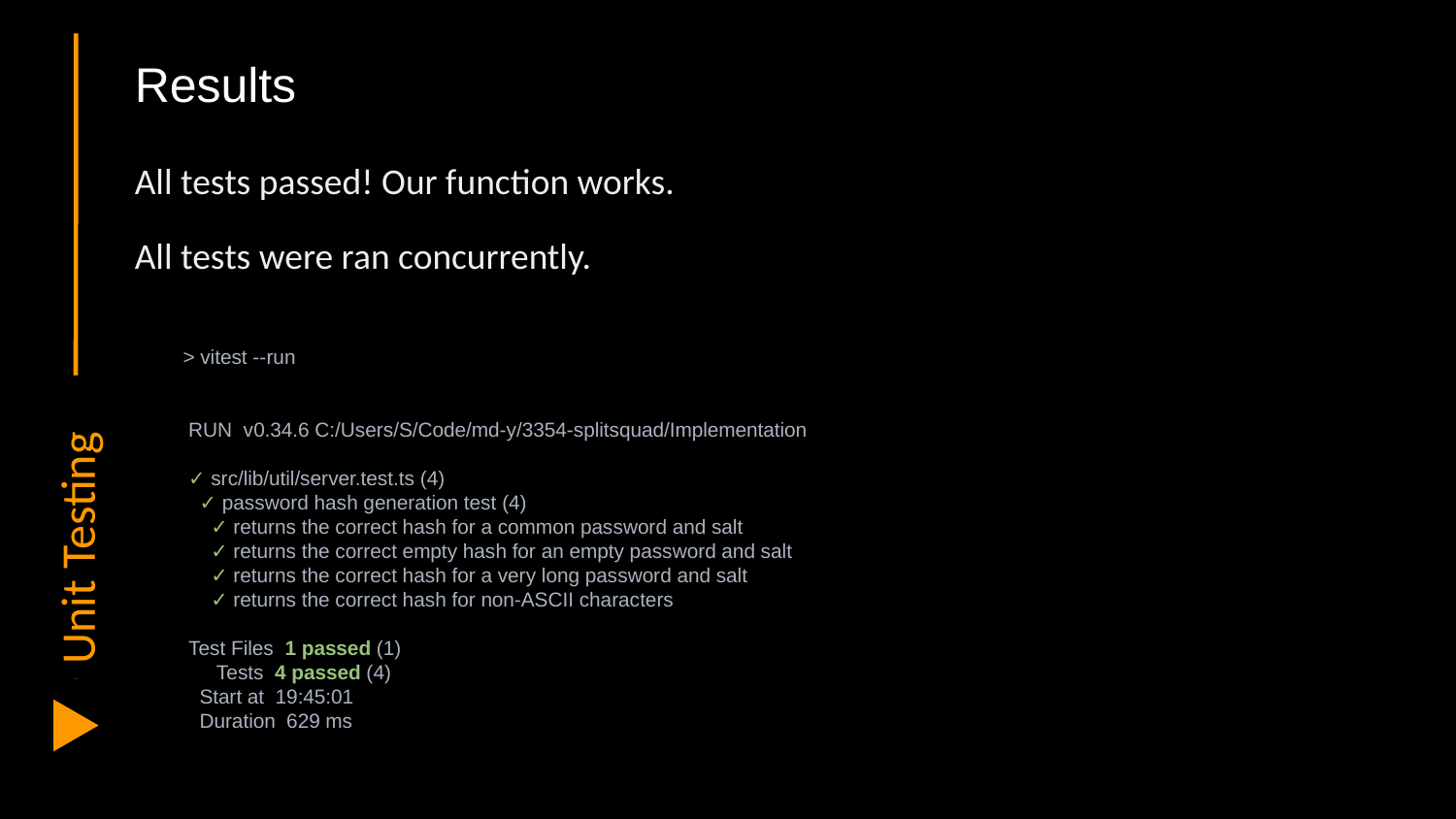

Unit Testing

# Results
All tests passed! Our function works.
All tests were ran concurrently.
> vitest --run

 RUN  v0.34.6 C:/Users/S/Code/md-y/3354-splitsquad/Implementation

 ✓ src/lib/util/server.test.ts (4)
   ✓ password hash generation test (4)
     ✓ returns the correct hash for a common password and salt
     ✓ returns the correct empty hash for an empty password and salt
     ✓ returns the correct hash for a very long password and salt
     ✓ returns the correct hash for non-ASCII characters

 Test Files  1 passed (1)
      Tests  4 passed (4)
   Start at  19:45:01
   Duration  629 ms